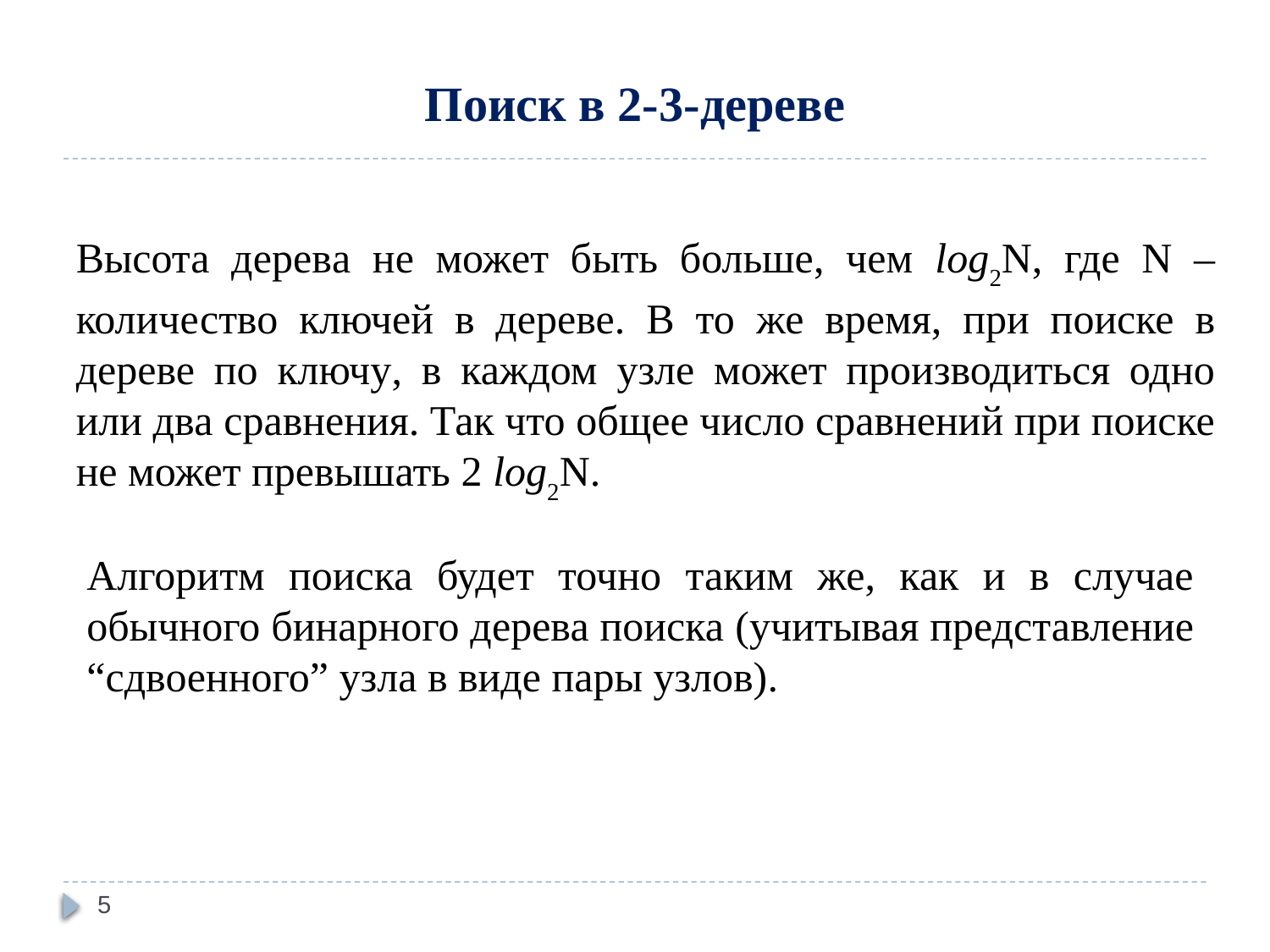

# Поиск в 2-3-дереве
Высота дерева не может быть больше, чем log2N, где N – количество ключей в дереве. В то же время, при поиске в дереве по ключу, в каждом узле может производиться одно или два сравнения. Так что общее число сравнений при поиске не может превышать 2 log2N.
Алгоритм поиска будет точно таким же, как и в случае обычного бинарного дерева поиска (учитывая представление “сдвоенного” узла в виде пары узлов).
5